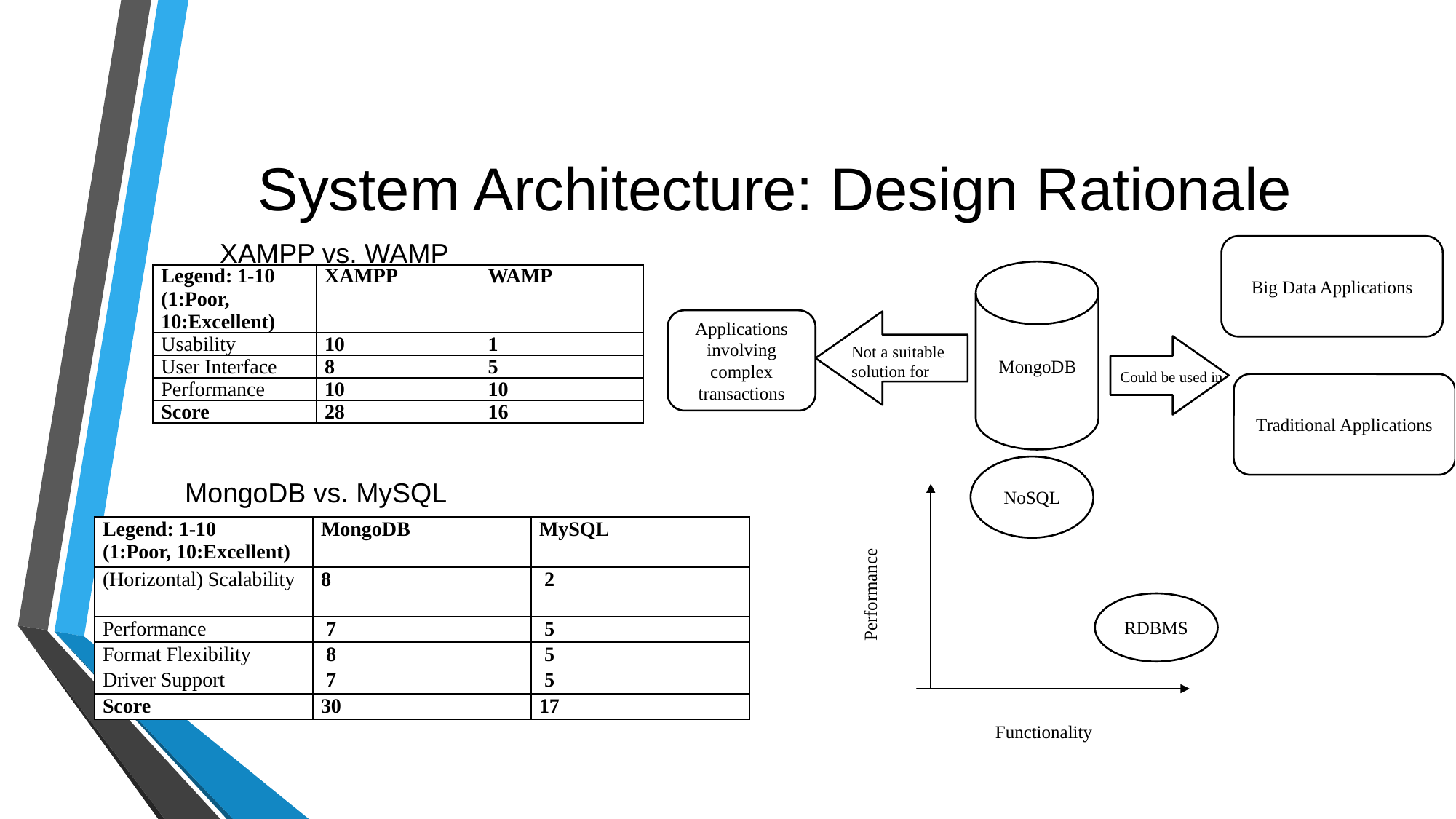

# System Architecture: Design Rationale
XAMPP vs. WAMP
Big Data Applications

MongoDB
Could be used in
Traditional Applications

Applications involving complex transactions
Not a suitable solution for

| Legend: 1-10 (1:Poor, 10:Excellent) | XAMPP | WAMP |
| --- | --- | --- |
| Usability | 10 | 1 |
| User Interface | 8 | 5 |
| Performance | 10 | 10 |
| Score | 28 | 16 |
NoSQL
Performance
RDBMS
Functionality
MongoDB vs. MySQL
| Legend: 1-10 (1:Poor, 10:Excellent) | MongoDB | MySQL |
| --- | --- | --- |
| (Horizontal) Scalability | 8 | 2 |
| Performance | 7 | 5 |
| Format Flexibility | 8 | 5 |
| Driver Support | 7 | 5 |
| Score | 30 | 17 |